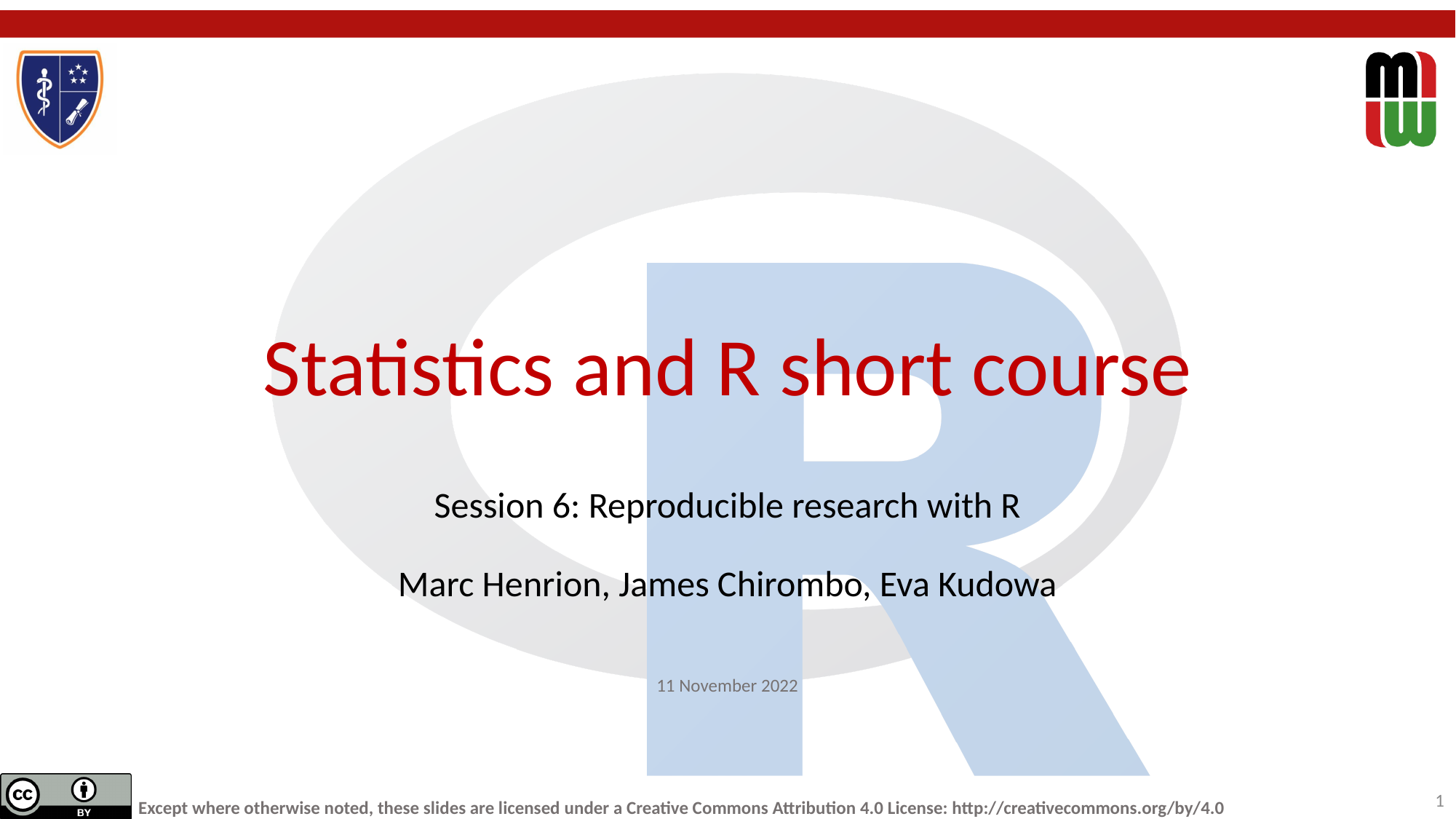

# Statistics and R short course
Session 6: Reproducible research with R
Marc Henrion, James Chirombo, Eva Kudowa
11 November 2022
1